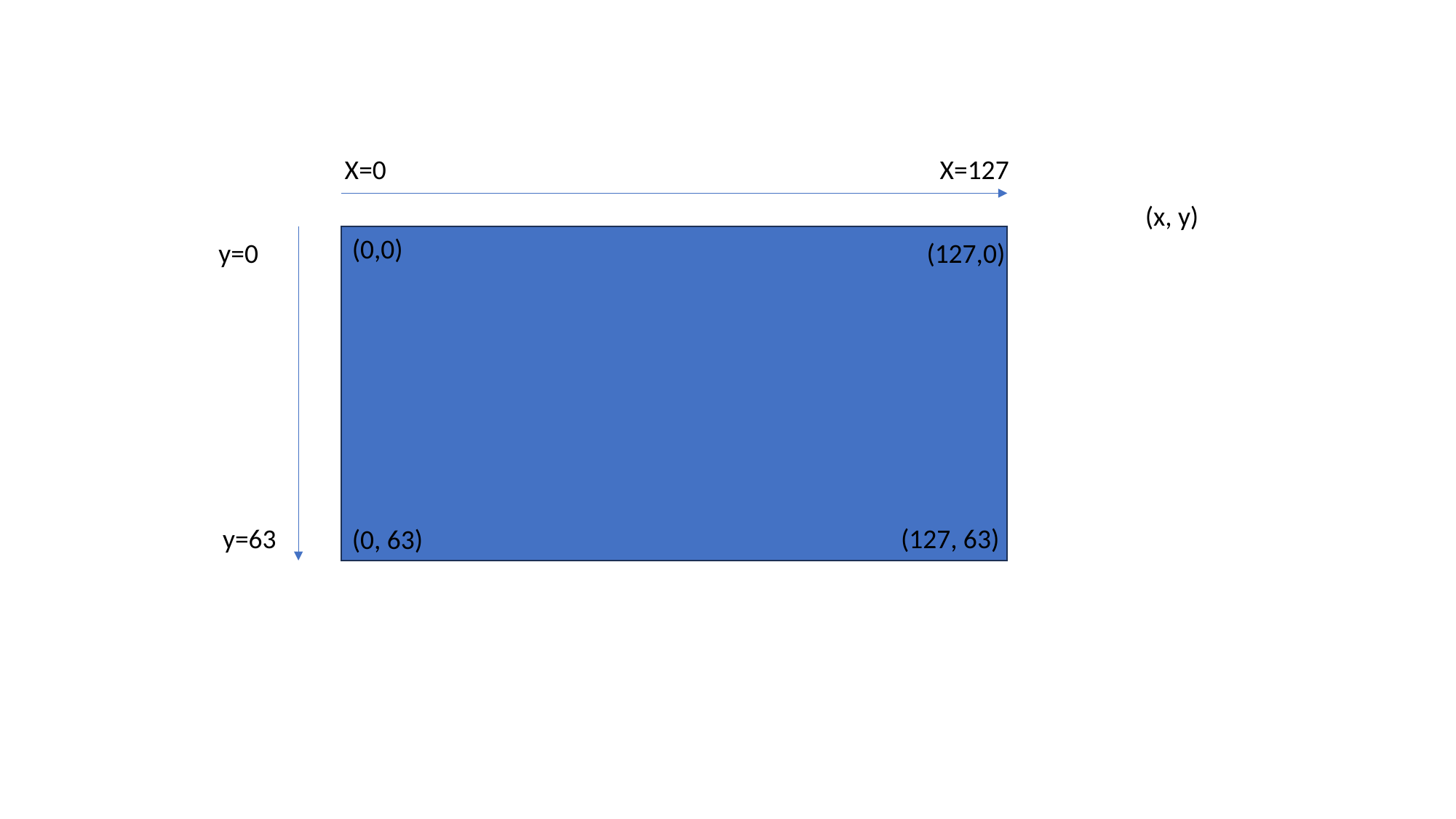

X=0
X=127
(x, y)
(0,0)

y=0
(127,0)
y=63
(127, 63)
(0, 63)